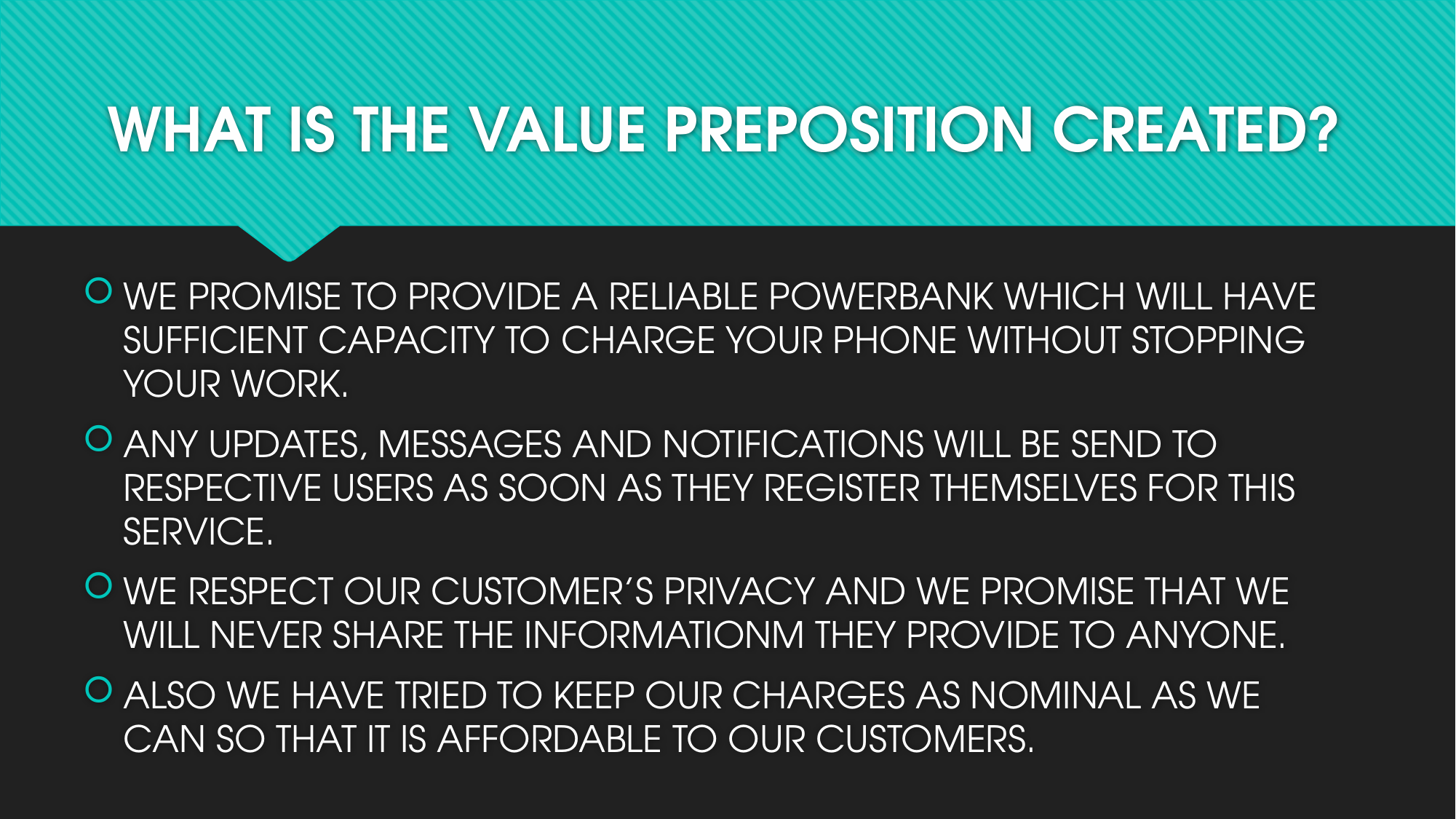

# WHAT IS THE VALUE PREPOSITION CREATED?
WE PROMISE TO PROVIDE A RELIABLE POWERBANK WHICH WILL HAVE SUFFICIENT CAPACITY TO CHARGE YOUR PHONE WITHOUT STOPPING YOUR WORK.
ANY UPDATES, MESSAGES AND NOTIFICATIONS WILL BE SEND TO RESPECTIVE USERS AS SOON AS THEY REGISTER THEMSELVES FOR THIS SERVICE.
WE RESPECT OUR CUSTOMER’S PRIVACY AND WE PROMISE THAT WE WILL NEVER SHARE THE INFORMATIONM THEY PROVIDE TO ANYONE.
ALSO WE HAVE TRIED TO KEEP OUR CHARGES AS NOMINAL AS WE CAN SO THAT IT IS AFFORDABLE TO OUR CUSTOMERS.